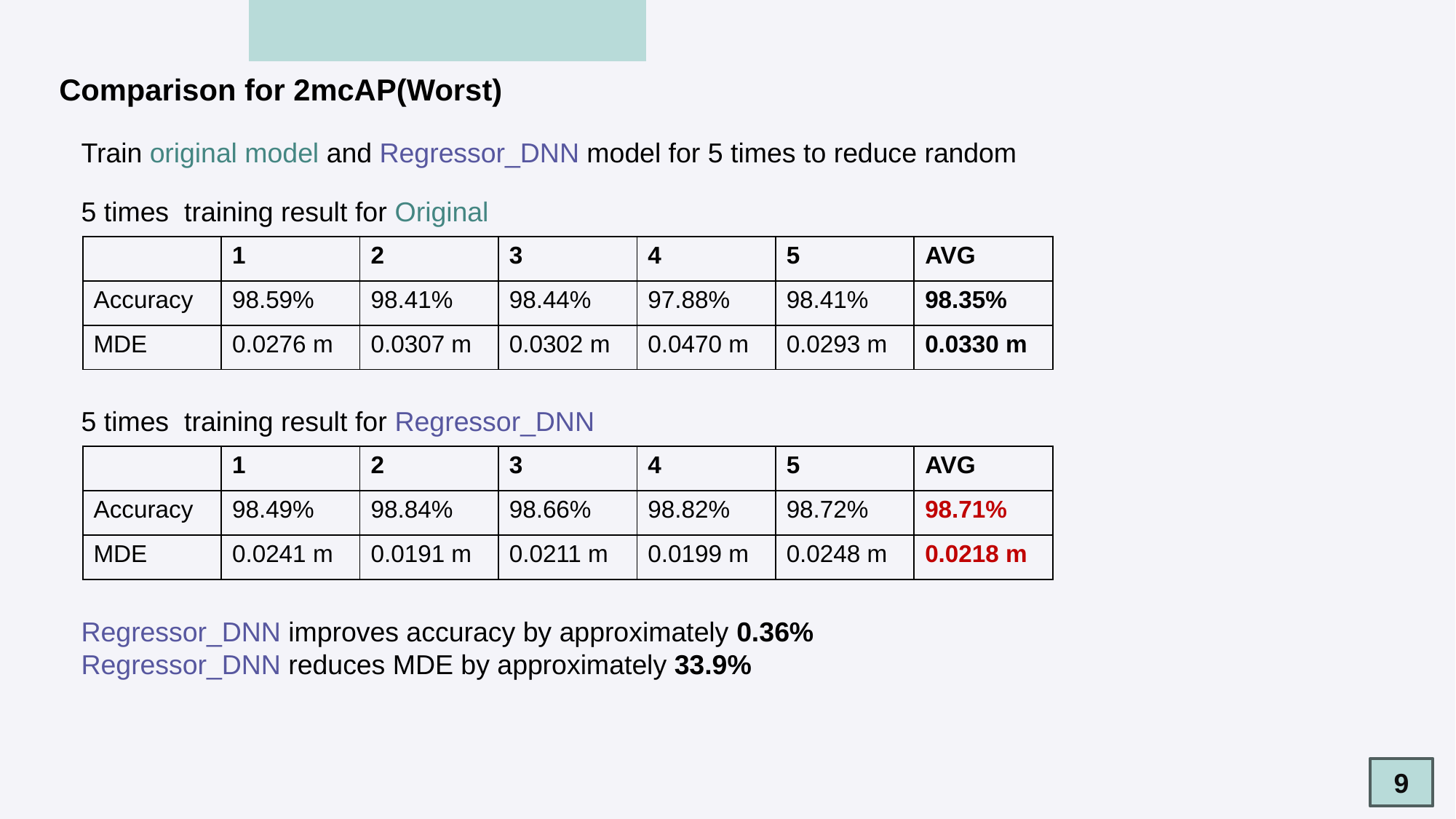

Comparison for 2mcAP(Worst)
Train original model and Regressor_DNN model for 5 times to reduce random
5 times  training result for Original
|  | 1 | 2 | 3 | 4 | 5 | AVG |
| --- | --- | --- | --- | --- | --- | --- |
| Accuracy | 98.59% | 98.41% | 98.44% | 97.88% | 98.41% | 98.35% |
| MDE | 0.0276 m | 0.0307 m | 0.0302 m | 0.0470 m | 0.0293 m | 0.0330 m |
5 times  training result for Regressor_DNN
|  | 1 | 2 | 3 | 4 | 5 | AVG |
| --- | --- | --- | --- | --- | --- | --- |
| Accuracy | 98.49% | 98.84% | 98.66% | 98.82% | 98.72% | 98.71% |
| MDE | 0.0241 m | 0.0191 m | 0.0211 m | 0.0199 m | 0.0248 m | 0.0218 m |
Regressor_DNN improves accuracy by approximately 0.36%
Regressor_DNN reduces MDE by approximately 33.9%
9